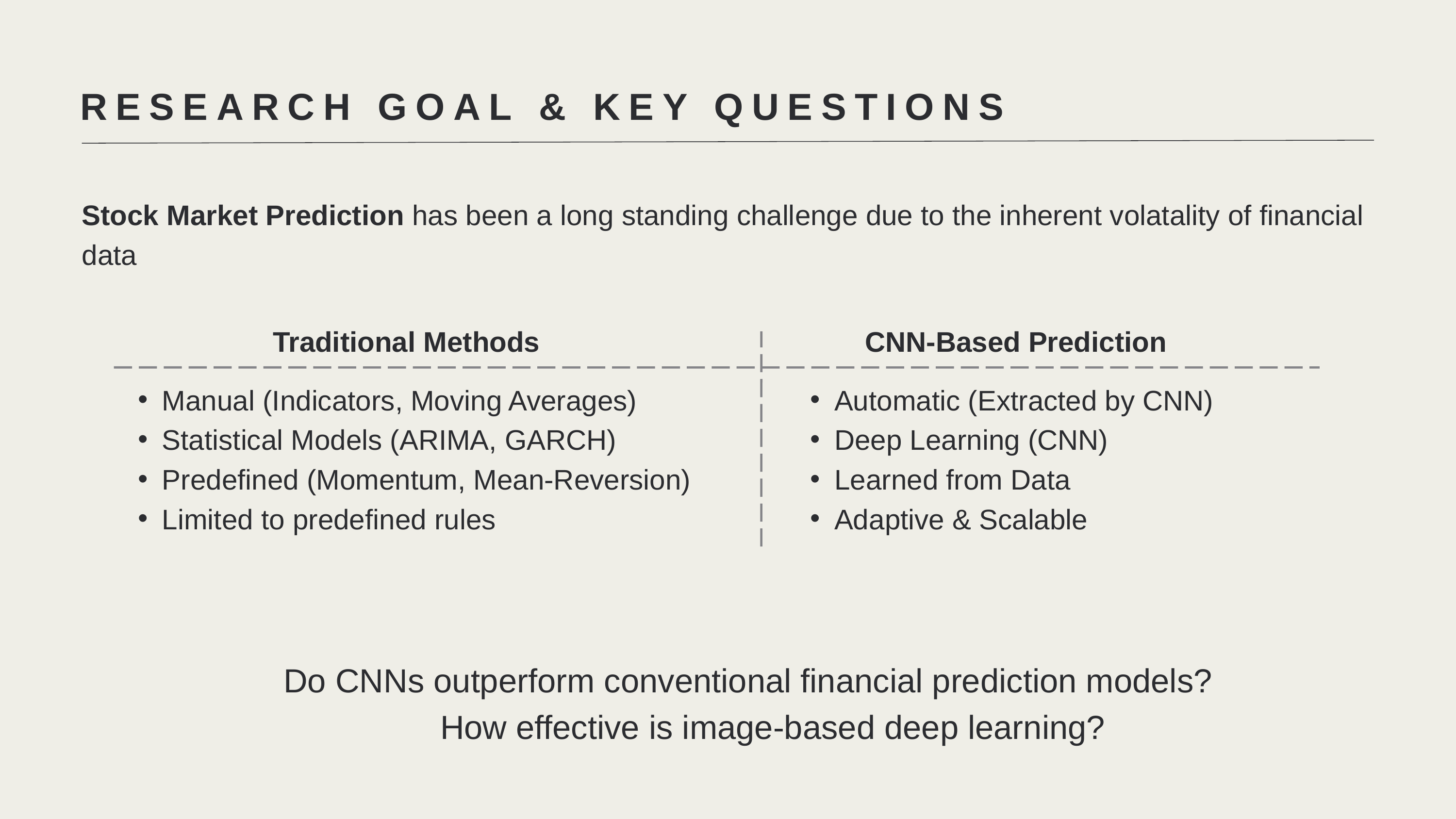

RESEARCH GOAL & KEY QUESTIONS

Stock Market Prediction has been a long standing challenge due to the inherent volatality of financial data
Traditional Methods
CNN-Based Prediction

Manual (Indicators, Moving Averages)
Statistical Models (ARIMA, GARCH)
Predefined (Momentum, Mean-Reversion)
Limited to predefined rules
Automatic (Extracted by CNN)
Deep Learning (CNN)
Learned from Data
Adaptive & Scalable
Do CNNs outperform conventional financial prediction models?
How effective is image-based deep learning?